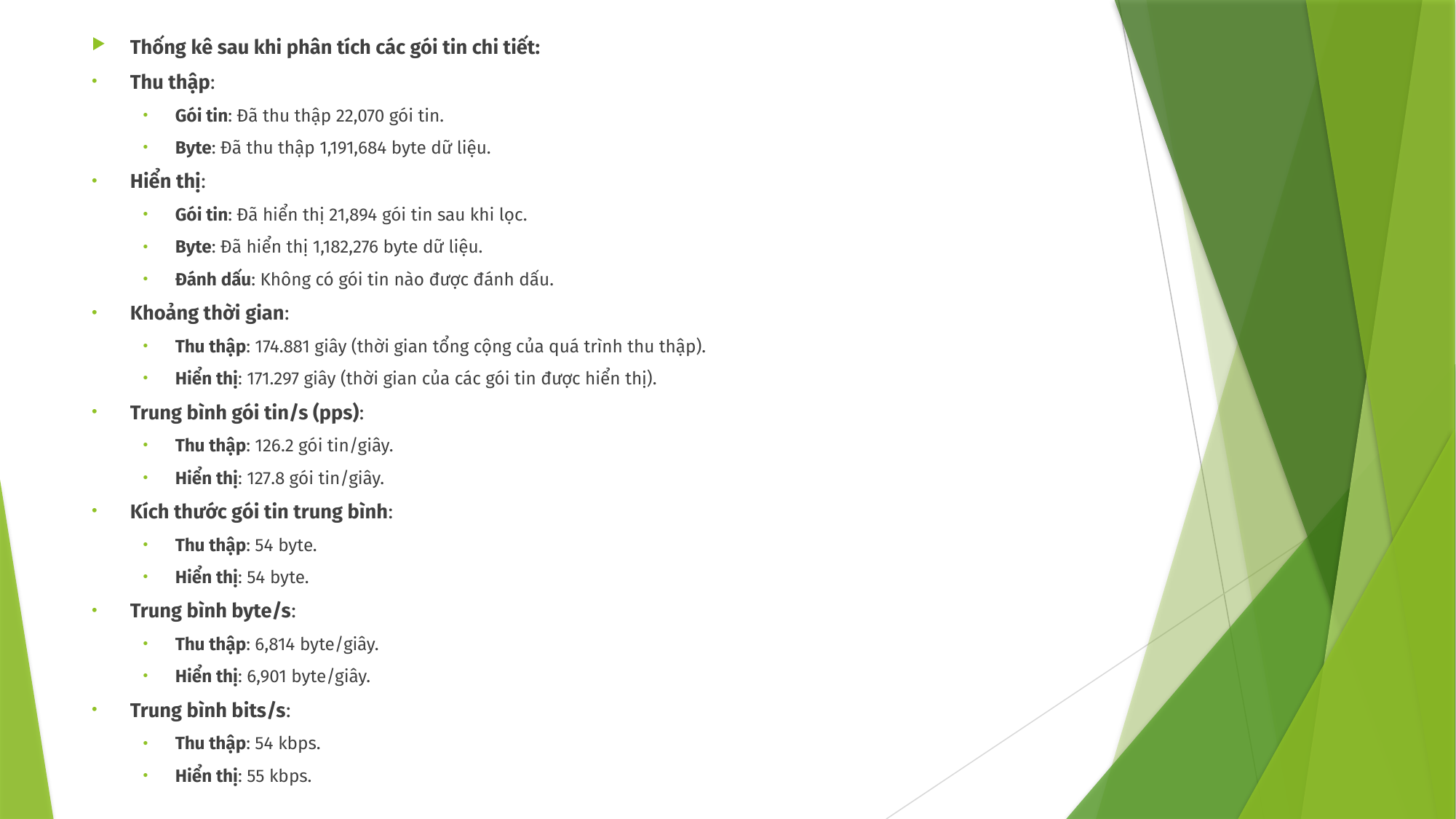

Thống kê sau khi phân tích các gói tin chi tiết:
Thu thập:
Gói tin: Đã thu thập 22,070 gói tin.
Byte: Đã thu thập 1,191,684 byte dữ liệu.
Hiển thị:
Gói tin: Đã hiển thị 21,894 gói tin sau khi lọc.
Byte: Đã hiển thị 1,182,276 byte dữ liệu.
Đánh dấu: Không có gói tin nào được đánh dấu.
Khoảng thời gian:
Thu thập: 174.881 giây (thời gian tổng cộng của quá trình thu thập).
Hiển thị: 171.297 giây (thời gian của các gói tin được hiển thị).
Trung bình gói tin/s (pps):
Thu thập: 126.2 gói tin/giây.
Hiển thị: 127.8 gói tin/giây.
Kích thước gói tin trung bình:
Thu thập: 54 byte.
Hiển thị: 54 byte.
Trung bình byte/s:
Thu thập: 6,814 byte/giây.
Hiển thị: 6,901 byte/giây.
Trung bình bits/s:
Thu thập: 54 kbps.
Hiển thị: 55 kbps.